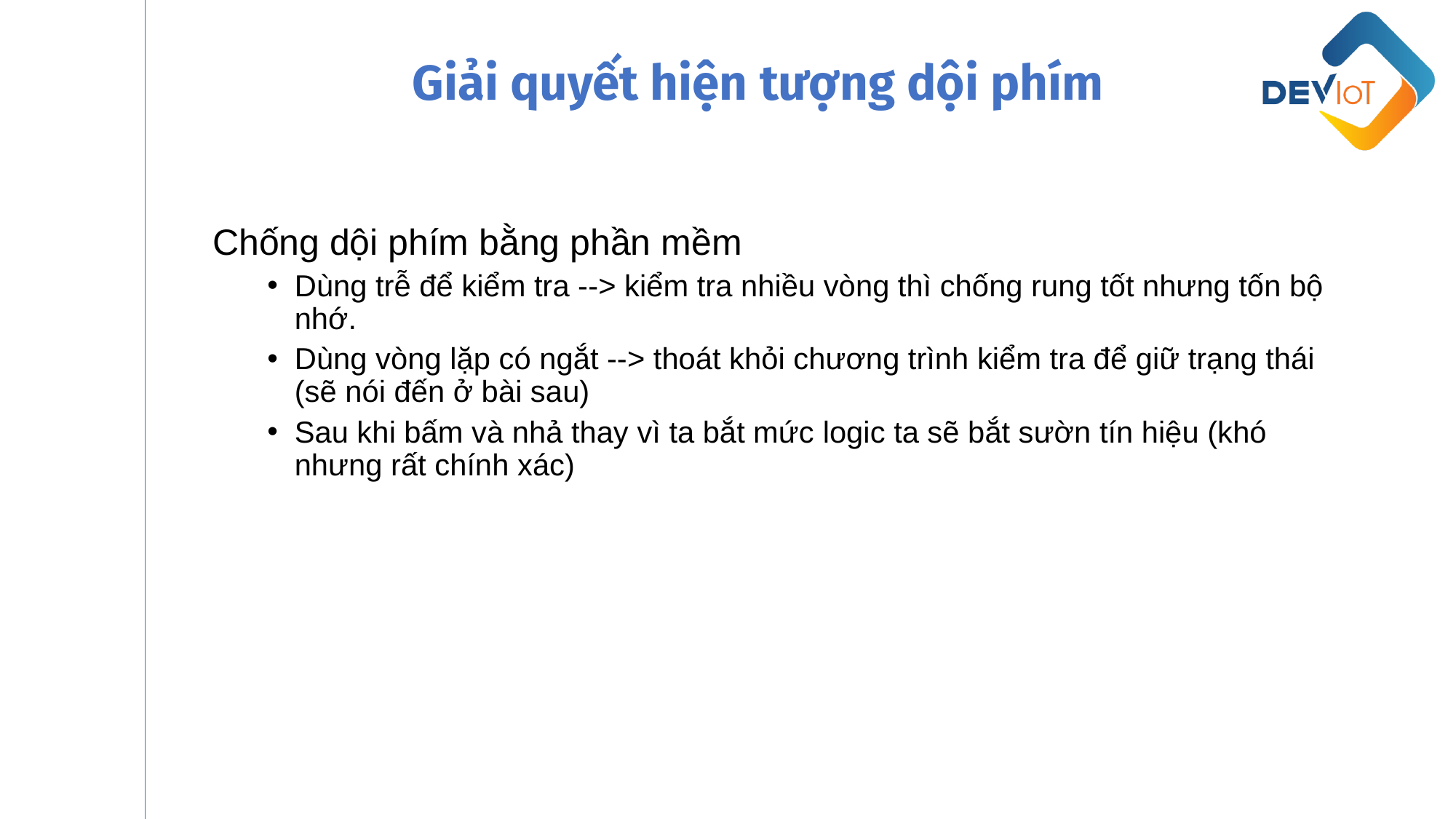

Giải quyết hiện tượng dội phím
Chống dội phím bằng phần mềm
Dùng trễ để kiểm tra --> kiểm tra nhiều vòng thì chống rung tốt nhưng tốn bộ nhớ.
Dùng vòng lặp có ngắt --> thoát khỏi chương trình kiểm tra để giữ trạng thái (sẽ nói đến ở bài sau)
Sau khi bấm và nhả thay vì ta bắt mức logic ta sẽ bắt sườn tín hiệu (khó nhưng rất chính xác)